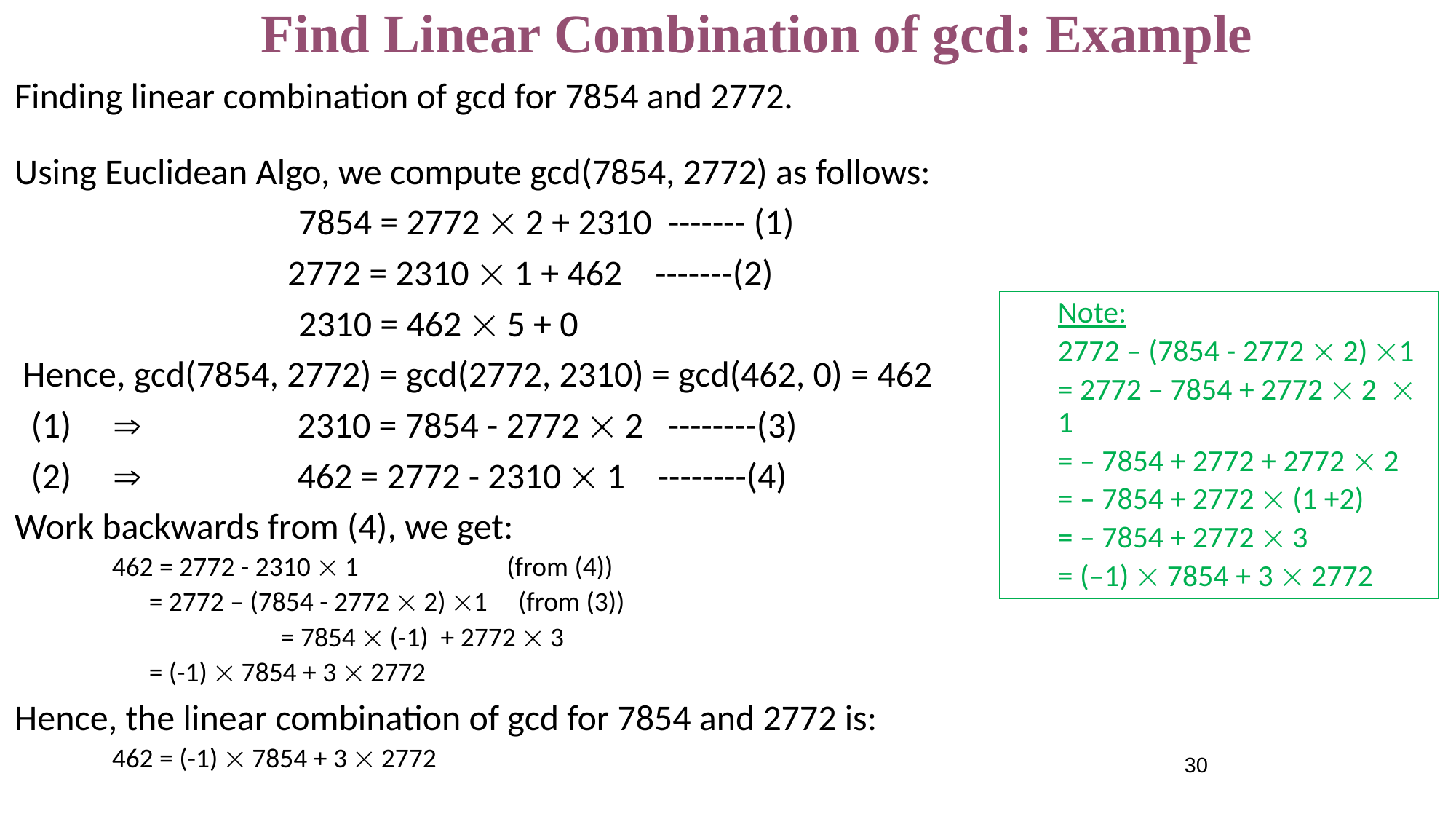

# Find Linear Combination of gcd: Example
Finding linear combination of gcd for 7854 and 2772.

Using Euclidean Algo, we compute gcd(7854, 2772) as follows:
		        7854 = 2772 × 2 + 2310  ------- (1)
	                    2772 = 2310 × 1 + 462    -------(2)
		        2310 = 462 × 5 + 0
 Hence, gcd(7854, 2772) = gcd(2772, 2310) = gcd(462, 0) = 462
  (1)     ⇒                   2310 = 7854 - 2772 × 2   --------(3)
  (2)     ⇒                   462 = 2772 - 2310 × 1    --------(4)
Work backwards from (4), we get:
        462 = 2772 - 2310 × 1                        (from (4))
              = 2772 – (7854 - 2772 × 2) ×1     (from (3))
		= 7854 × (-1)  + 2772 × 3
              = (-1) × 7854 + 3 × 2772
Hence, the linear combination of gcd for 7854 and 2772 is:
        462 = (-1) × 7854 + 3 × 2772

Note:
2772 – (7854 - 2772 × 2) ×1
= 2772 – 7854 + 2772 × 2  × 1
= – 7854 + 2772 + 2772 × 2
= – 7854 + 2772 × (1 +2)
= – 7854 + 2772 × 3
= (–1) × 7854 + 3 × 2772
30